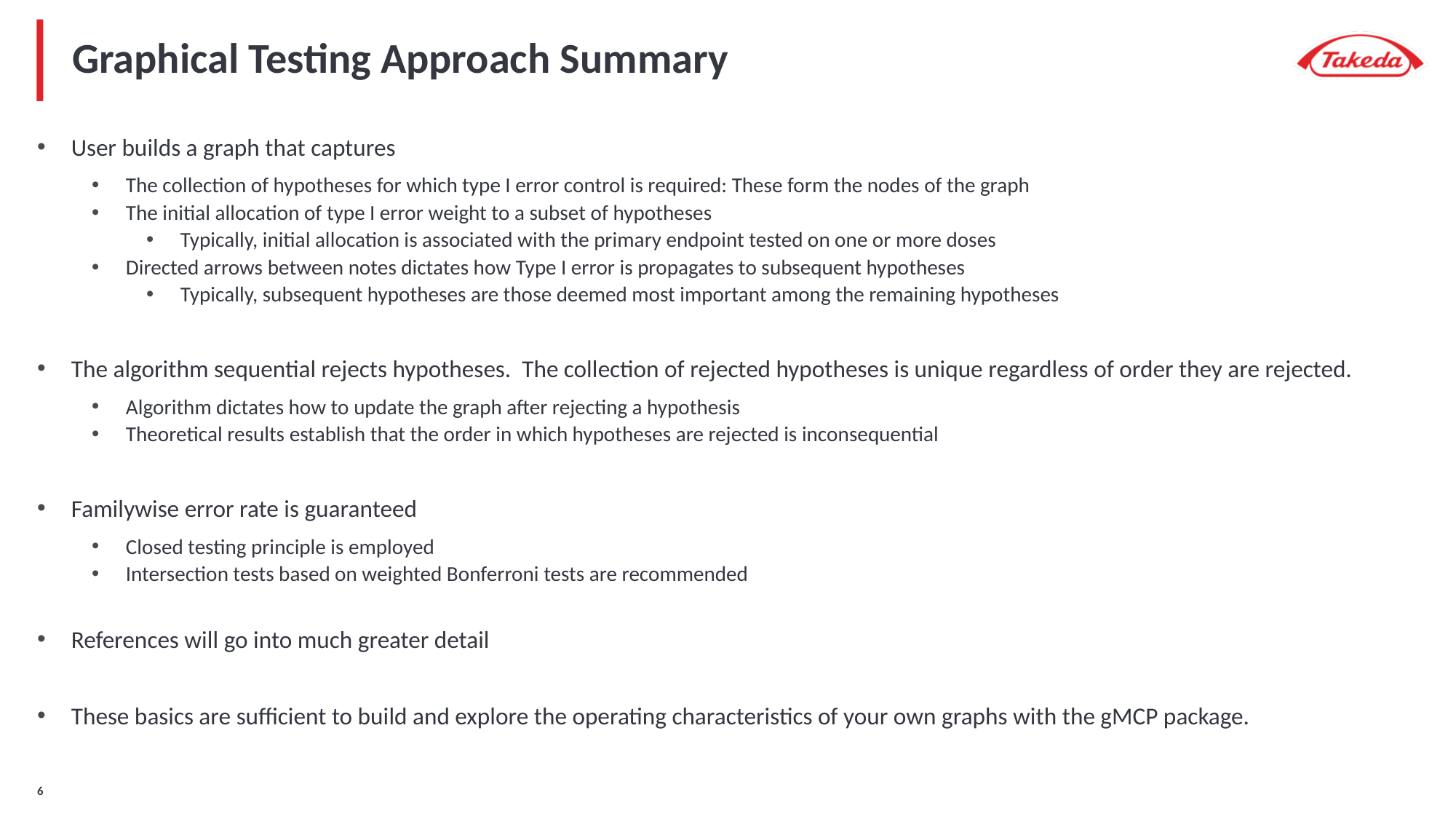

# Graphical Testing Approach Summary
User builds a graph that captures
The collection of hypotheses for which type I error control is required: These form the nodes of the graph
The initial allocation of type I error weight to a subset of hypotheses
Typically, initial allocation is associated with the primary endpoint tested on one or more doses
Directed arrows between notes dictates how Type I error is propagates to subsequent hypotheses
Typically, subsequent hypotheses are those deemed most important among the remaining hypotheses

The algorithm sequential rejects hypotheses.  The collection of rejected hypotheses is unique regardless of order they are rejected.
Algorithm dictates how to update the graph after rejecting a hypothesis
Theoretical results establish that the order in which hypotheses are rejected is inconsequential

Familywise error rate is guaranteed
Closed testing principle is employed
Intersection tests based on weighted Bonferroni tests are recommended

References will go into much greater detail

These basics are sufficient to build and explore the operating characteristics of your own graphs with the gMCP package.
6